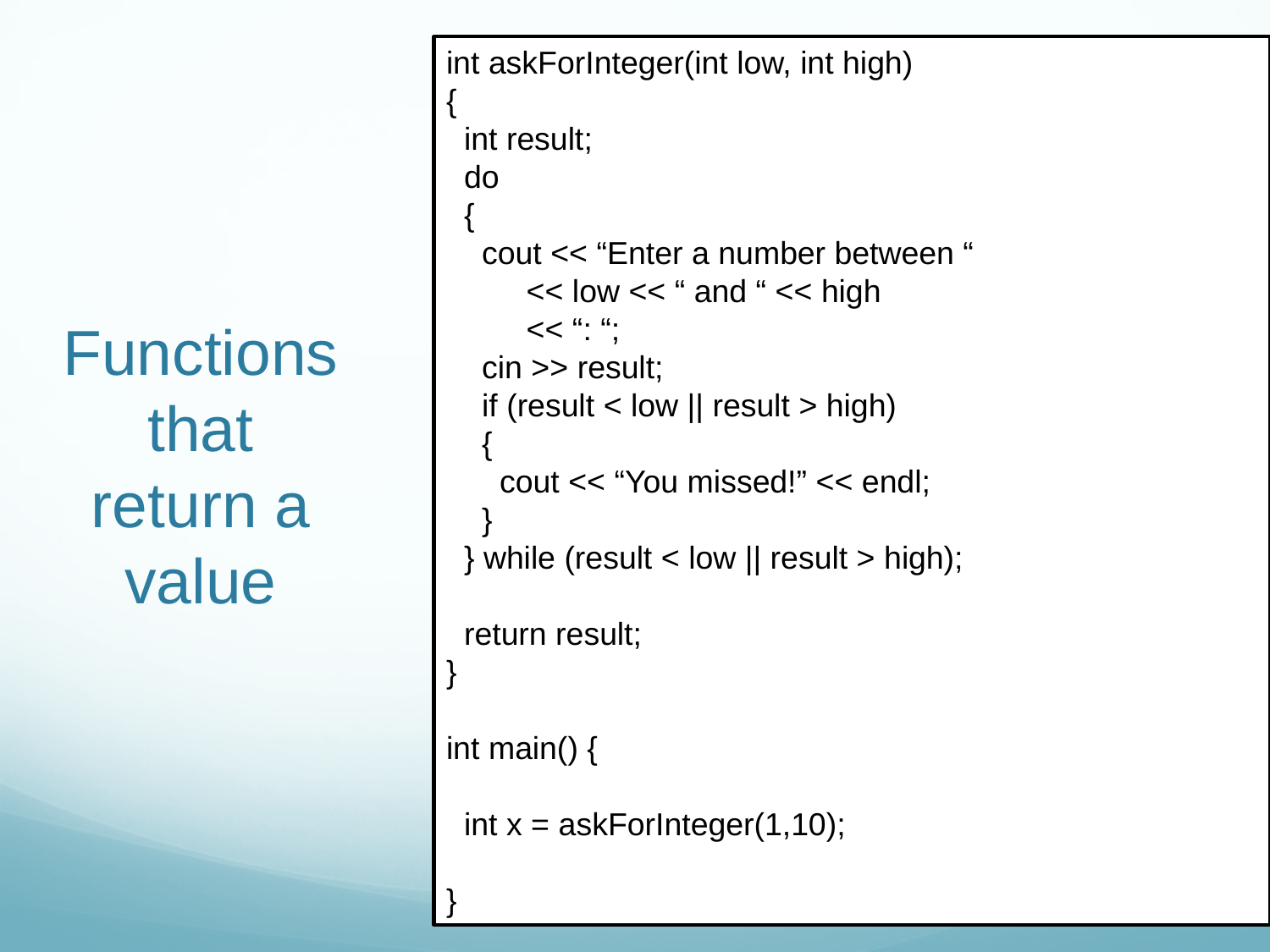

int askForInteger(int low, int high)
{
  int result;
  do
  {
    cout << “Enter a number between “
         << low << “ and “ << high
         << “: “;
    cin >> result;
    if (result < low || result > high)
    {
      cout << “You missed!” << endl;
    }
  } while (result < low || result > high);

  return result;
}

int main() {

  int x = askForInteger(1,10);

}
# Functions that return a value